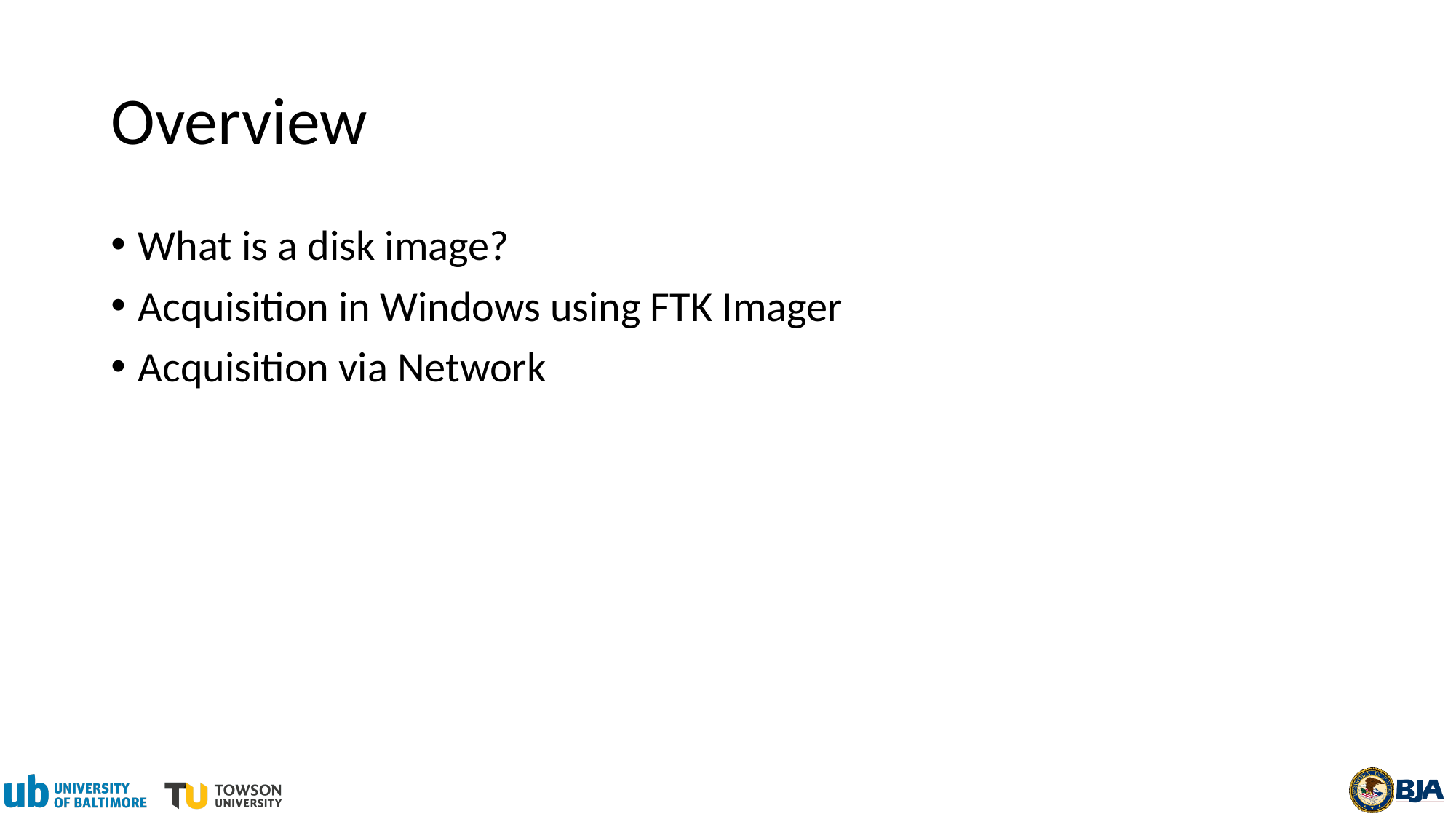

# Overview
What is a disk image?
Acquisition in Windows using FTK Imager
Acquisition via Network